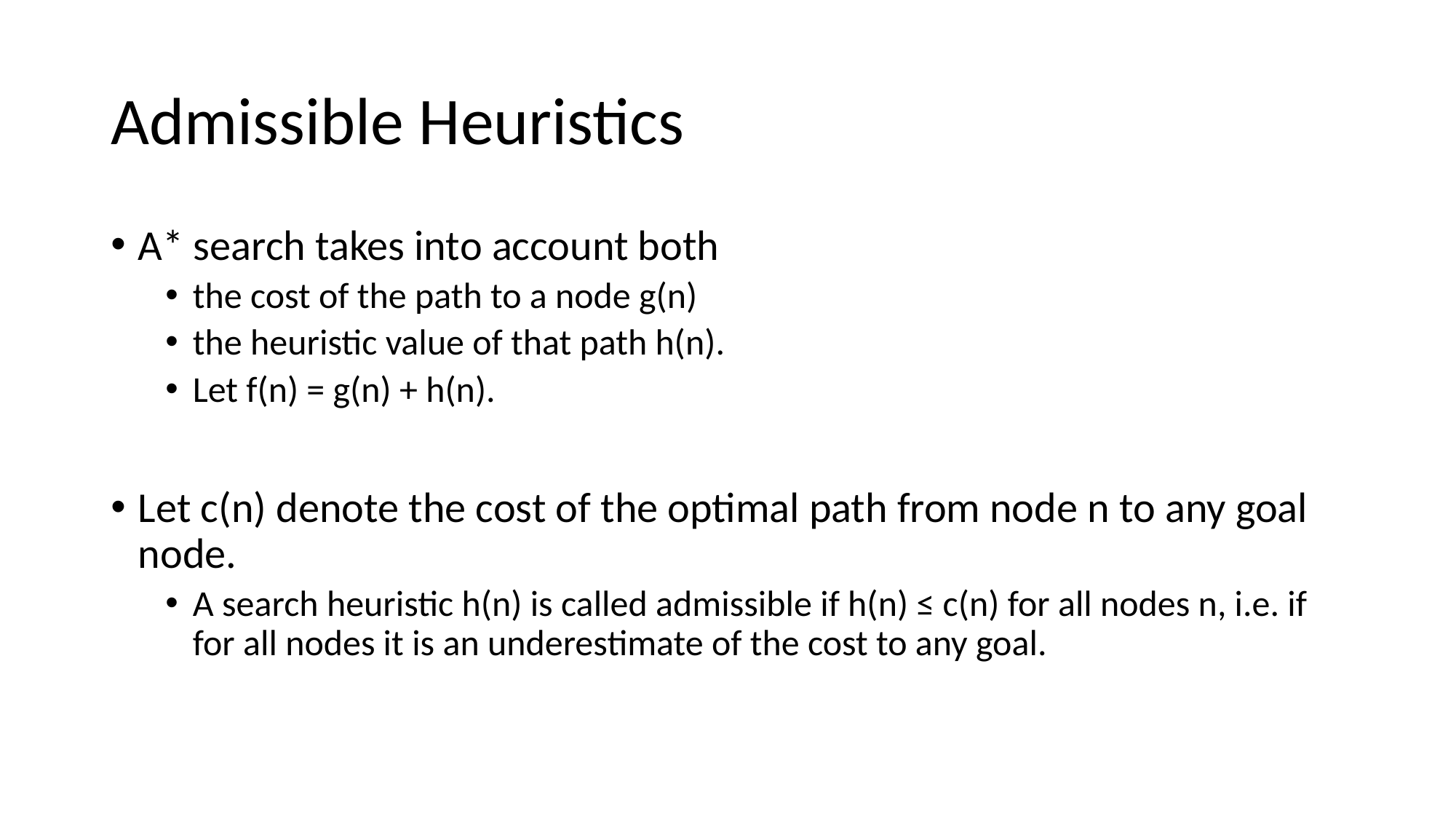

# Admissible Heuristics
A* search takes into account both
the cost of the path to a node g(n)
the heuristic value of that path h(n).
Let f(n) = g(n) + h(n).

Let c(n) denote the cost of the optimal path from node n to any goal node.
A search heuristic h(n) is called admissible if h(n) ≤ c(n) for all nodes n, i.e. if for all nodes it is an underestimate of the cost to any goal.